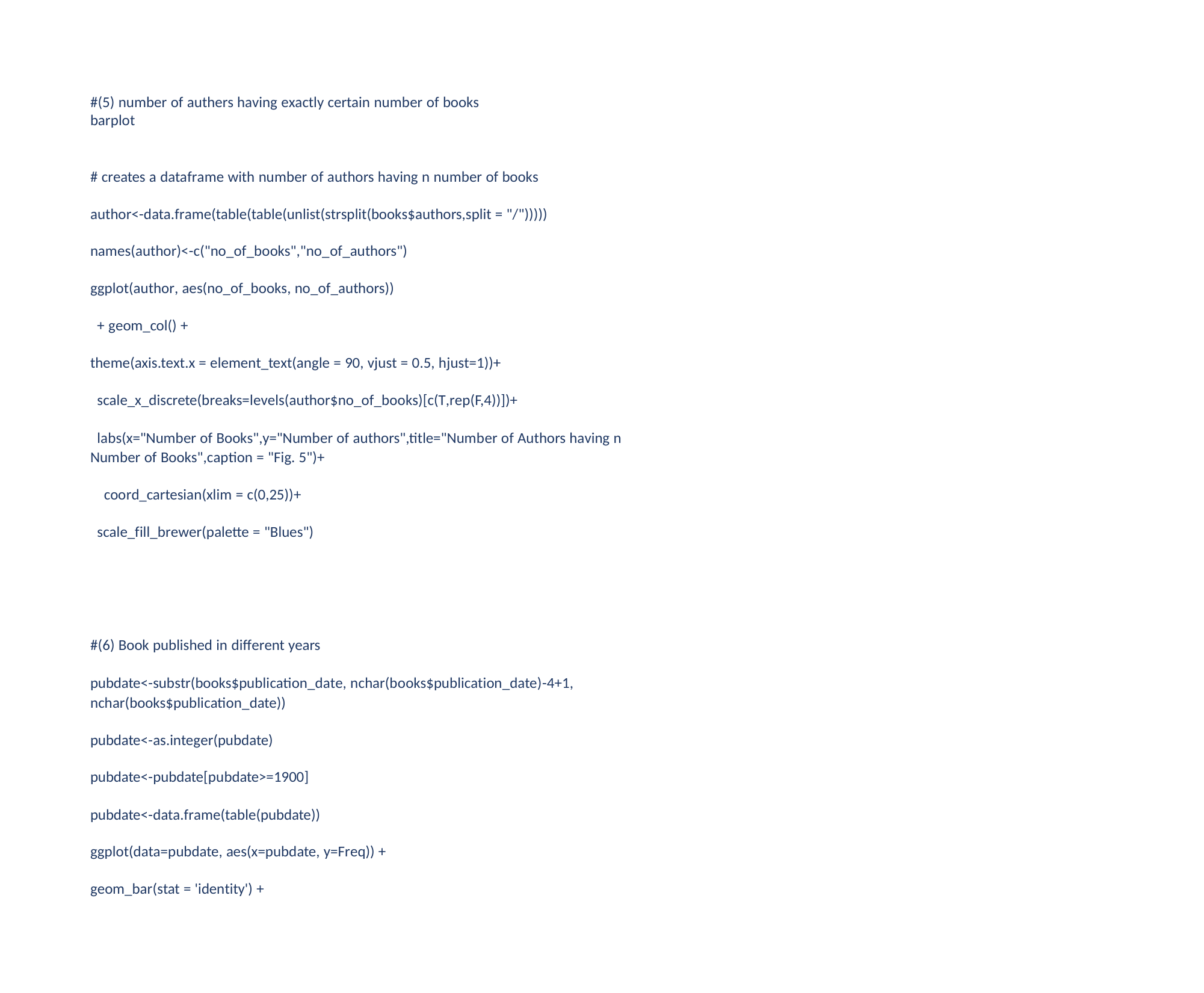

#(5) number of authers having exactly certain number of books barplot
# creates a dataframe with number of authors having n number of books
author<-data.frame(table(table(unlist(strsplit(books$authors,split = "/"))))) names(author)<-c("no_of_books","no_of_authors")
ggplot(author, aes(no_of_books, no_of_authors)) + geom_col() +
theme(axis.text.x = element_text(angle = 90, vjust = 0.5, hjust=1))+ scale_x_discrete(breaks=levels(author$no_of_books)[c(T,rep(F,4))])+

labs(x="Number of Books",y="Number of authors",title="Number of Authors having n Number of Books",caption = "Fig. 5")+
coord_cartesian(xlim = c(0,25))+ scale_fill_brewer(palette = "Blues")
#(6) Book published in different years

pubdate<-substr(books$publication_date, nchar(books$publication_date)-4+1, nchar(books$publication_date))
pubdate<-as.integer(pubdate) pubdate<-pubdate[pubdate>=1900]
pubdate<-data.frame(table(pubdate)) ggplot(data=pubdate, aes(x=pubdate, y=Freq)) + geom_bar(stat = 'identity') +